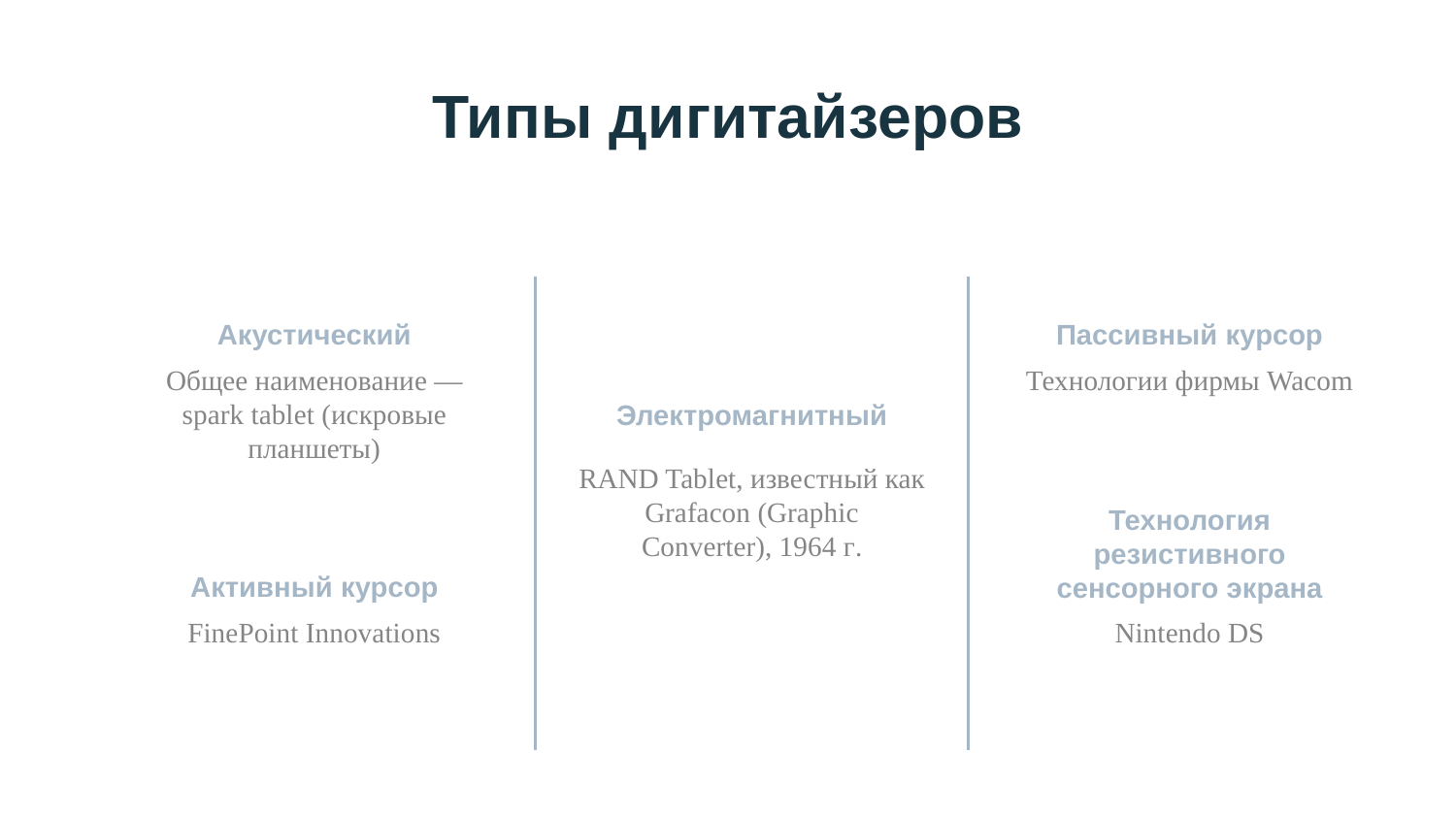

Типы дигитайзеров
# Акустический
Пассивный курсор
Общее наименование — spark tablet (искровые планшеты)
Технологии фирмы Wacom
Электромагнитный
RAND Tablet, известный как Grafacon (Graphic Converter), 1964 г.
Активный курсор
Технология резистивного сенсорного экрана
FinePoint Innovations
Nintendo DS